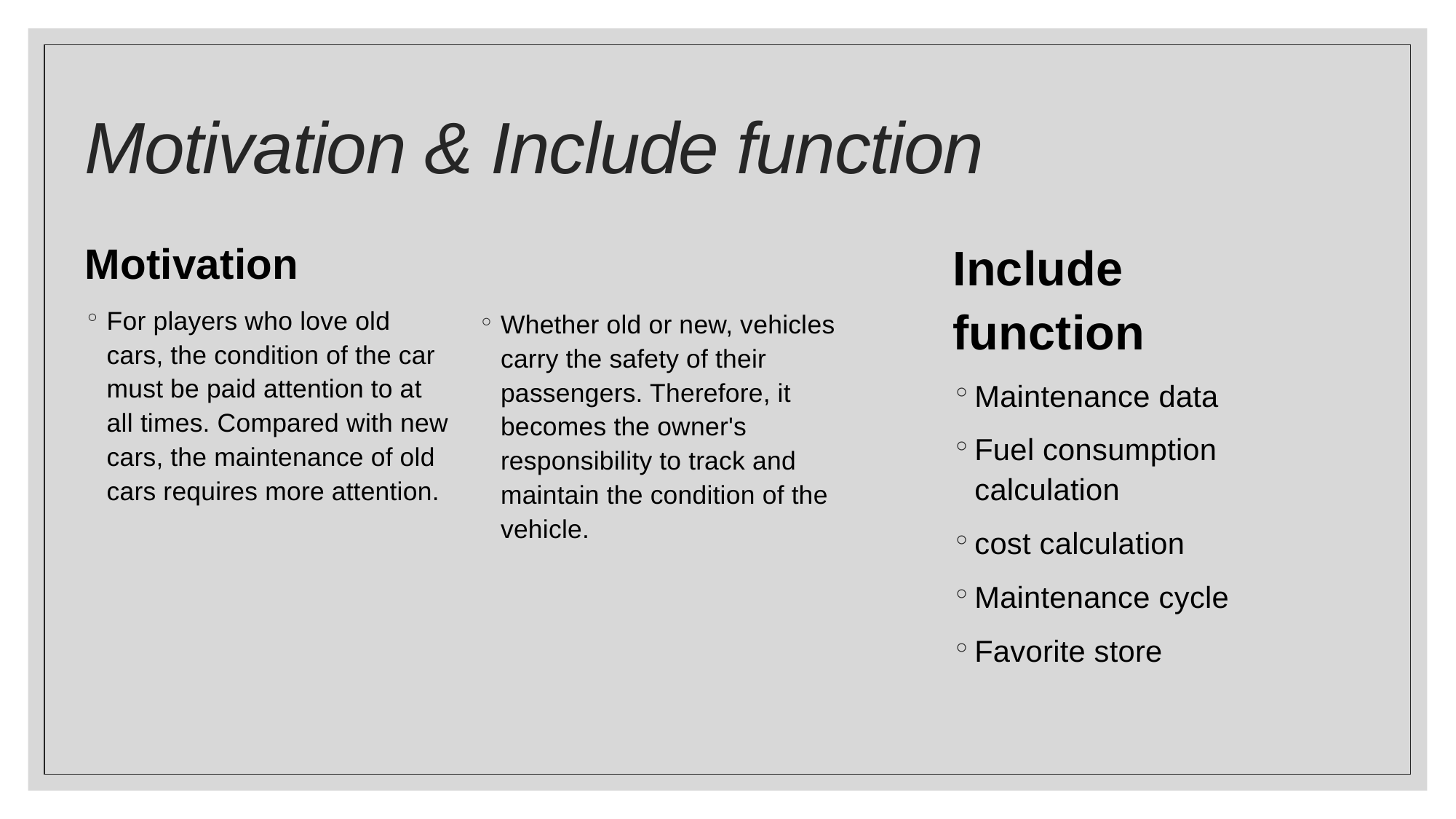

# Motivation & Include function
Motivation
For players who love old cars, the condition of the car must be paid attention to at all times. Compared with new cars, the maintenance of old cars requires more attention.
Include function
Maintenance data
Fuel consumption calculation
cost calculation
Maintenance cycle
Favorite store
Whether old or new, vehicles carry the safety of their passengers. Therefore, it becomes the owner's responsibility to track and maintain the condition of the vehicle.